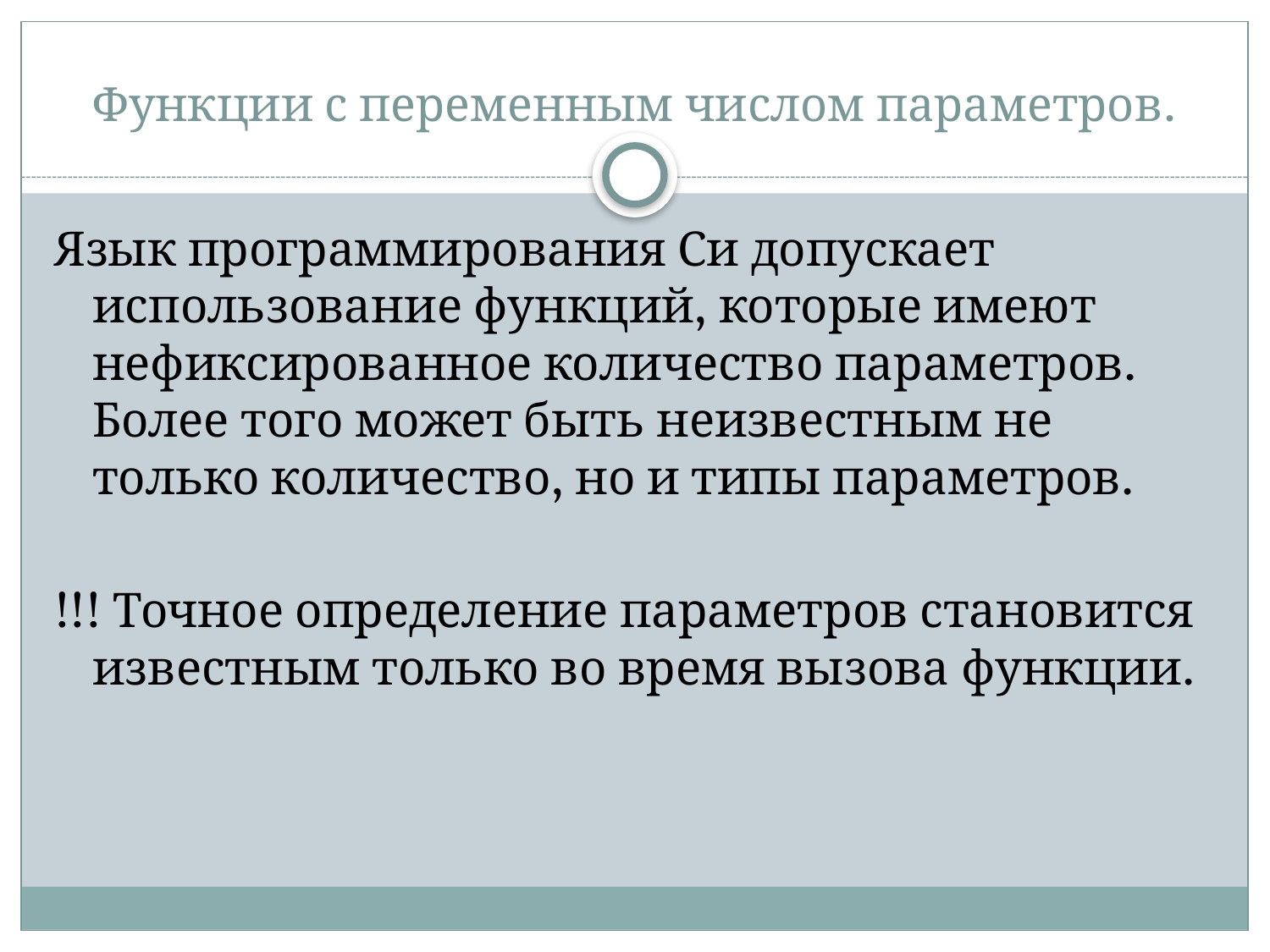

# Функции с переменным числом параметров.
Язык программирования Си допускает использование функций, которые имеют нефиксированное количество параметров. Более того может быть неизвестным не только количество, но и типы параметров.

!!! Точное определение параметров становится известным только во время вызова функции.